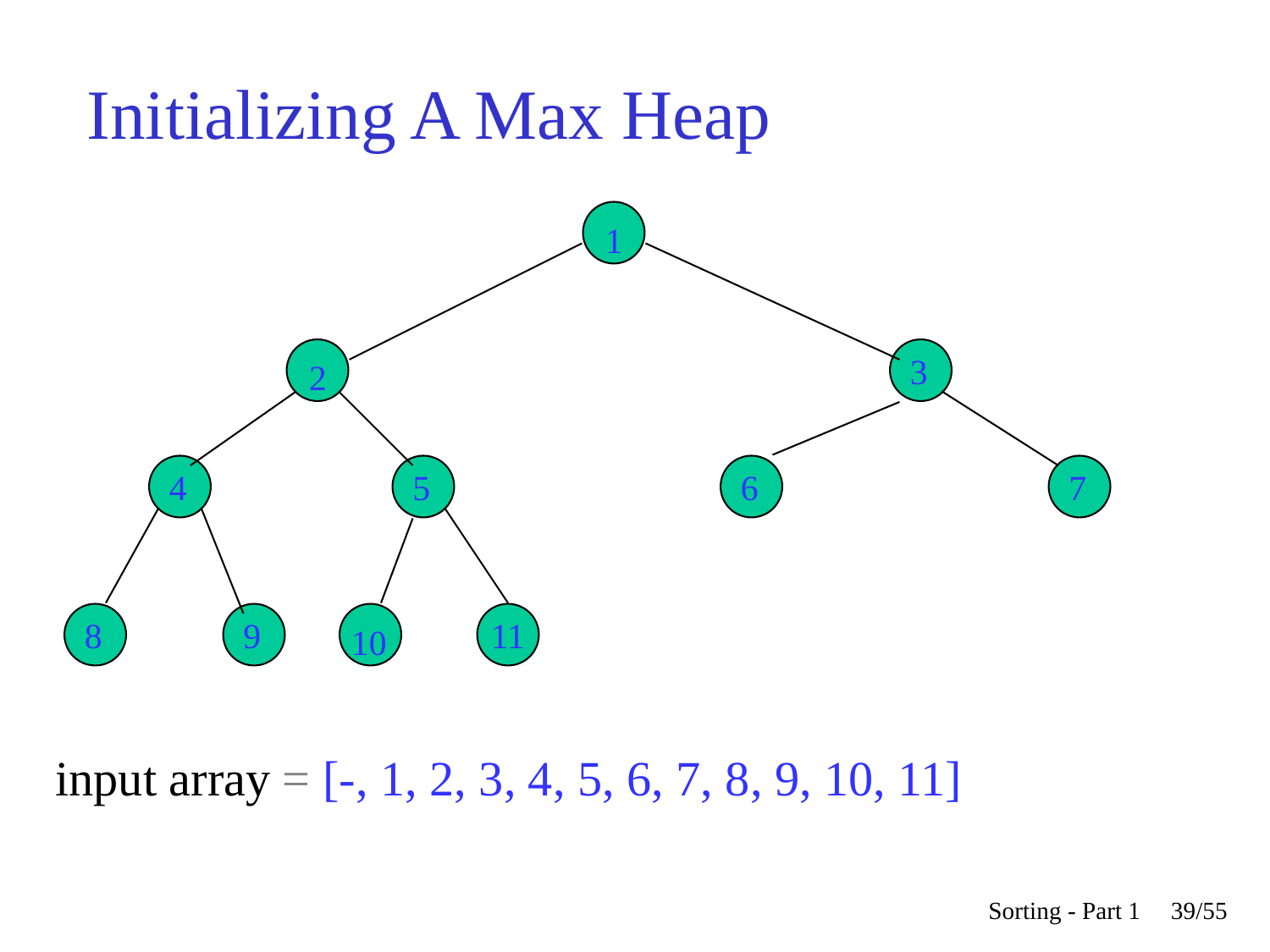

# Initializing A Max Heap

1

3
2

4
5
6
7

11
8
9
7
7
8
10
input array = [-, 1, 2, 3, 4, 5, 6, 7, 8, 9, 10, 11]
Sorting - Part 1
39/55